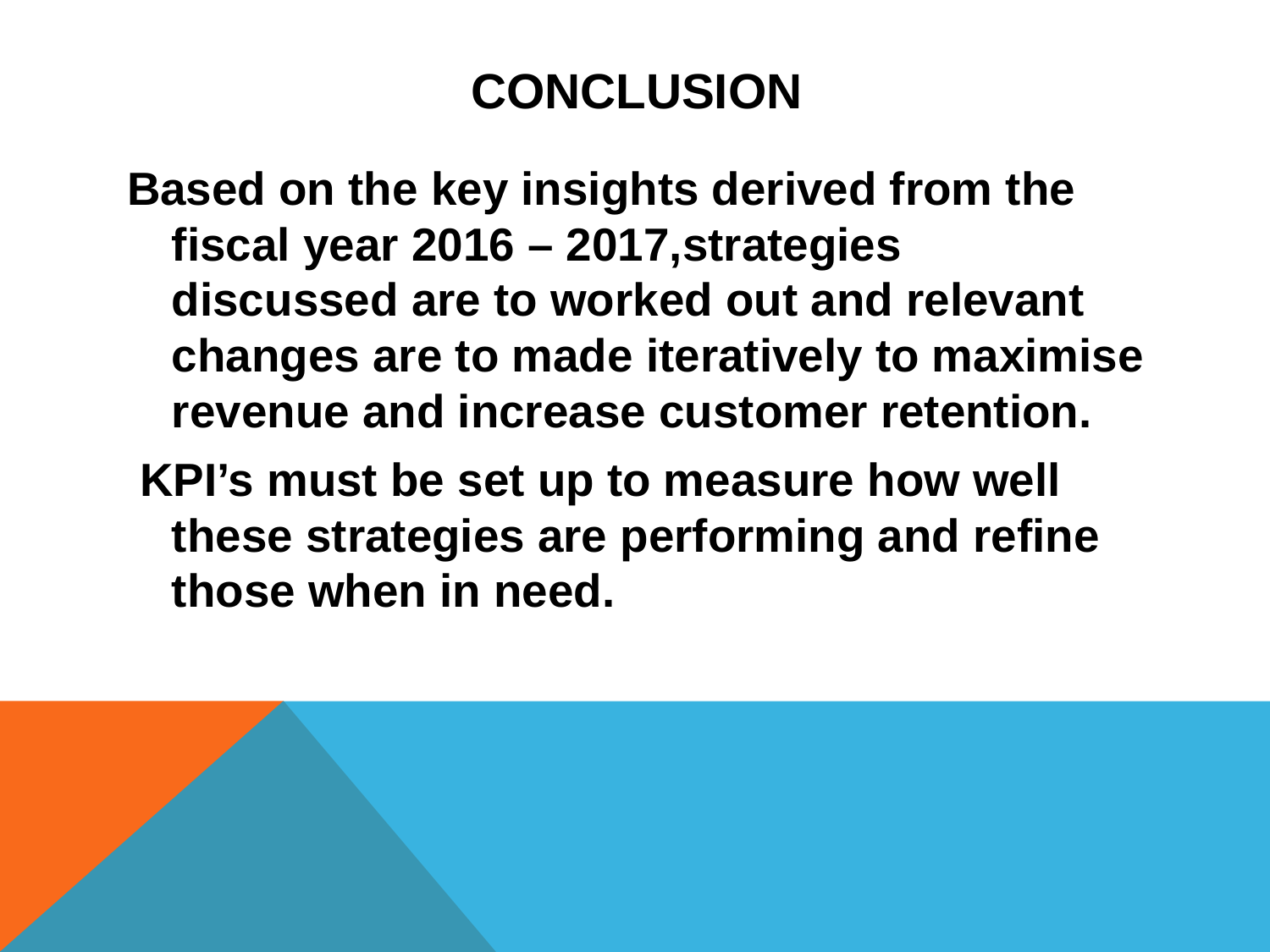

# Conclusion
Based on the key insights derived from the fiscal year 2016 – 2017,strategies  discussed are to worked out and relevant changes are to made iteratively to maximise revenue and increase customer retention.
 KPI’s must be set up to measure how well these strategies are performing and refine those when in need.